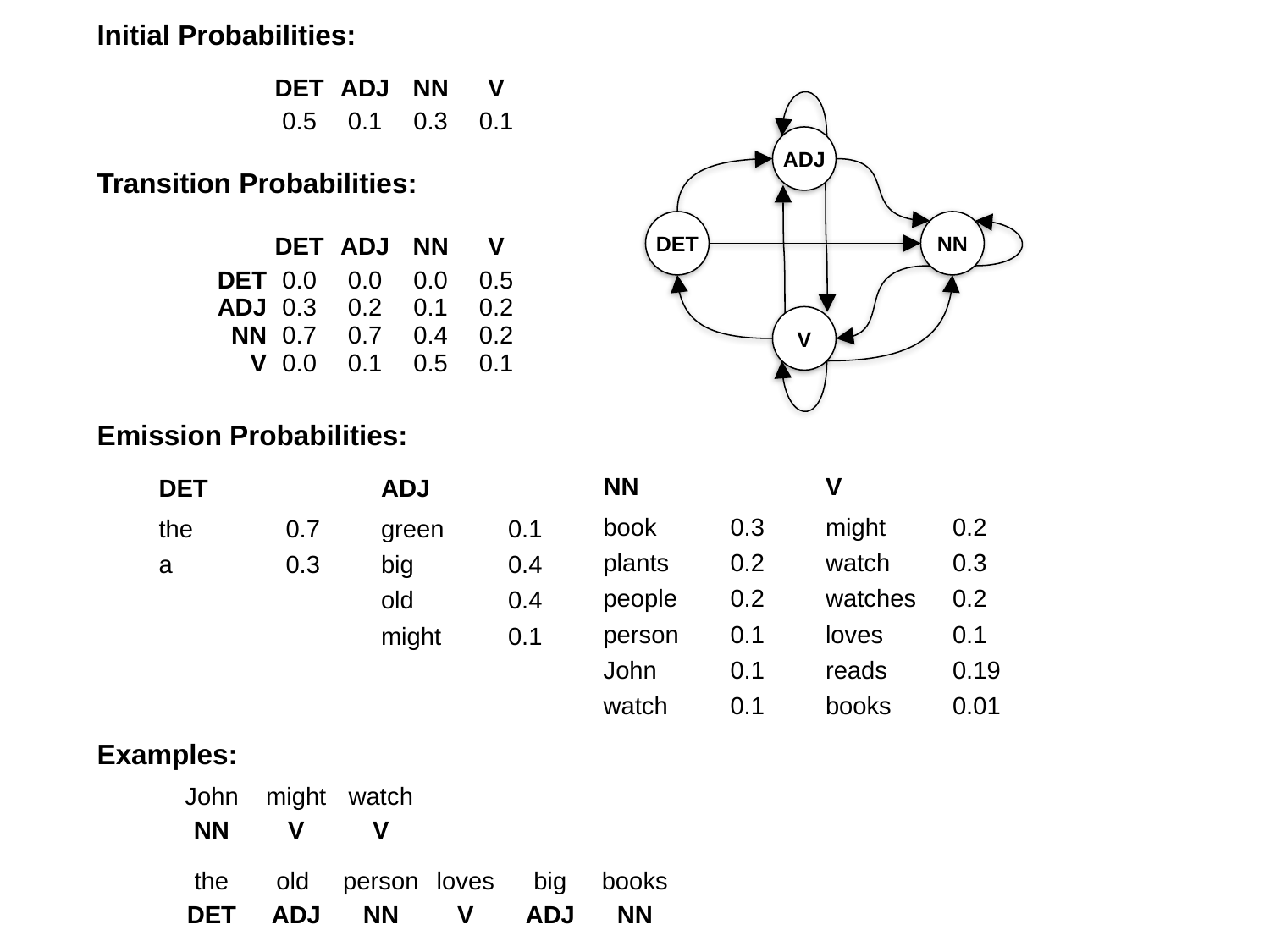

Initial Probabilities:
| DET | ADJ | NN | V |
| --- | --- | --- | --- |
| 0.5 | 0.1 | 0.3 | 0.1 |
ADJ
Transition Probabilities:
DET
NN
|  | DET | ADJ | NN | V |
| --- | --- | --- | --- | --- |
| DET | 0.0 | 0.0 | 0.0 | 0.5 |
| ADJ | 0.3 | 0.2 | 0.1 | 0.2 |
| NN | 0.7 | 0.7 | 0.4 | 0.2 |
| V | 0.0 | 0.1 | 0.5 | 0.1 |
V
Emission Probabilities:
| NN |  |
| --- | --- |
| book | 0.3 |
| plants | 0.2 |
| people | 0.2 |
| person | 0.1 |
| John | 0.1 |
| watch | 0.1 |
| V |  |
| --- | --- |
| might | 0.2 |
| watch | 0.3 |
| watches | 0.2 |
| loves | 0.1 |
| reads | 0.19 |
| books | 0.01 |
| DET |  |
| --- | --- |
| the | 0.7 |
| a | 0.3 |
|  |  |
|  |  |
|  |  |
|  |  |
| ADJ |  |
| --- | --- |
| green | 0.1 |
| big | 0.4 |
| old | 0.4 |
| might | 0.1 |
|  |  |
|  |  |
Examples:
| John | might | watch |  |
| --- | --- | --- | --- |
| NN | V | V |  |
| the | old | person | loves | big | books |
| --- | --- | --- | --- | --- | --- |
| DET | ADJ | NN | V | ADJ | NN |